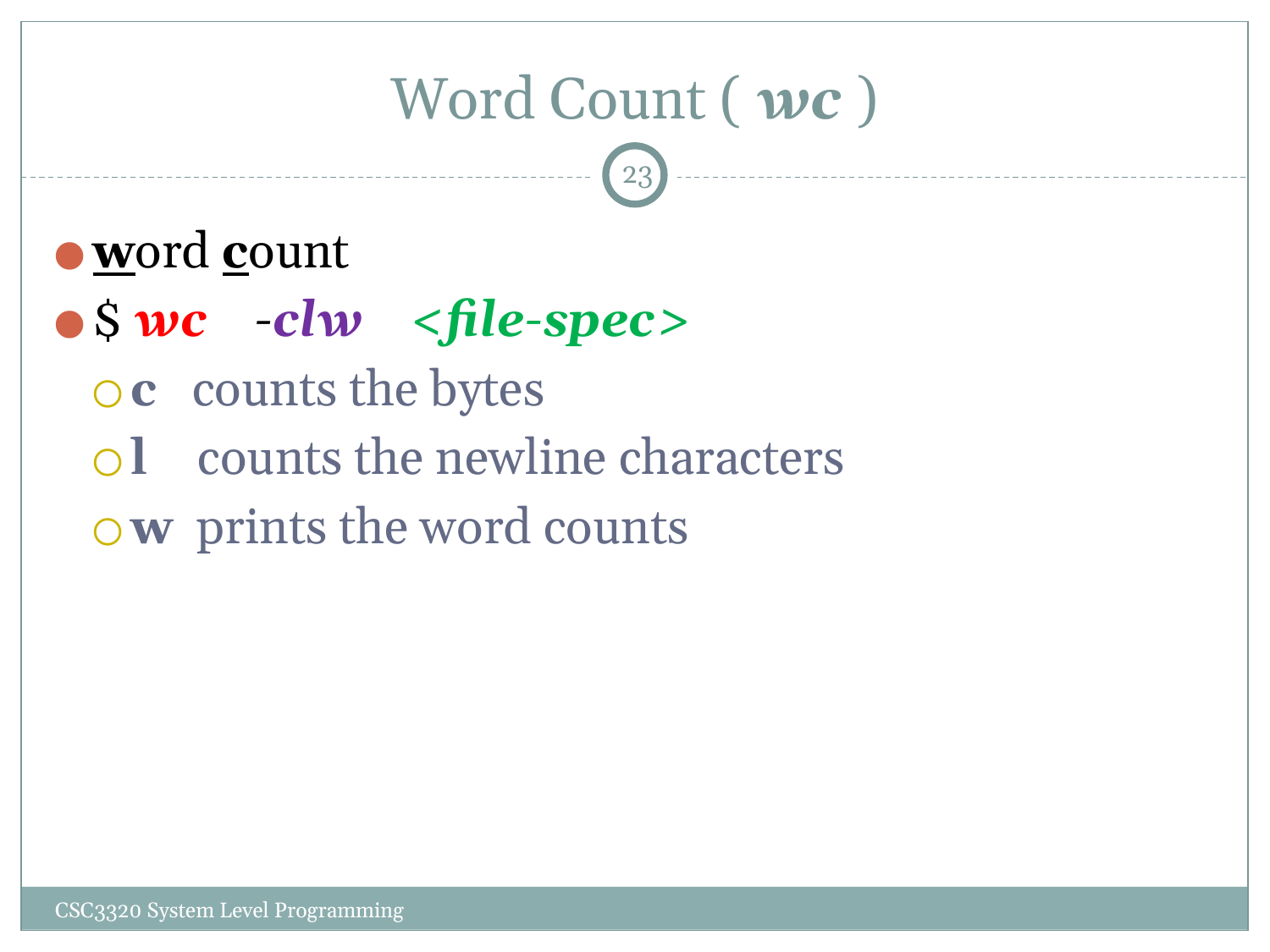

# Word Count ( wc )
23
word count
$ wc    -clw    <file-spec>
c   counts the bytes
l    counts the newline characters
w  prints the word counts

CSC3320 System Level Programming